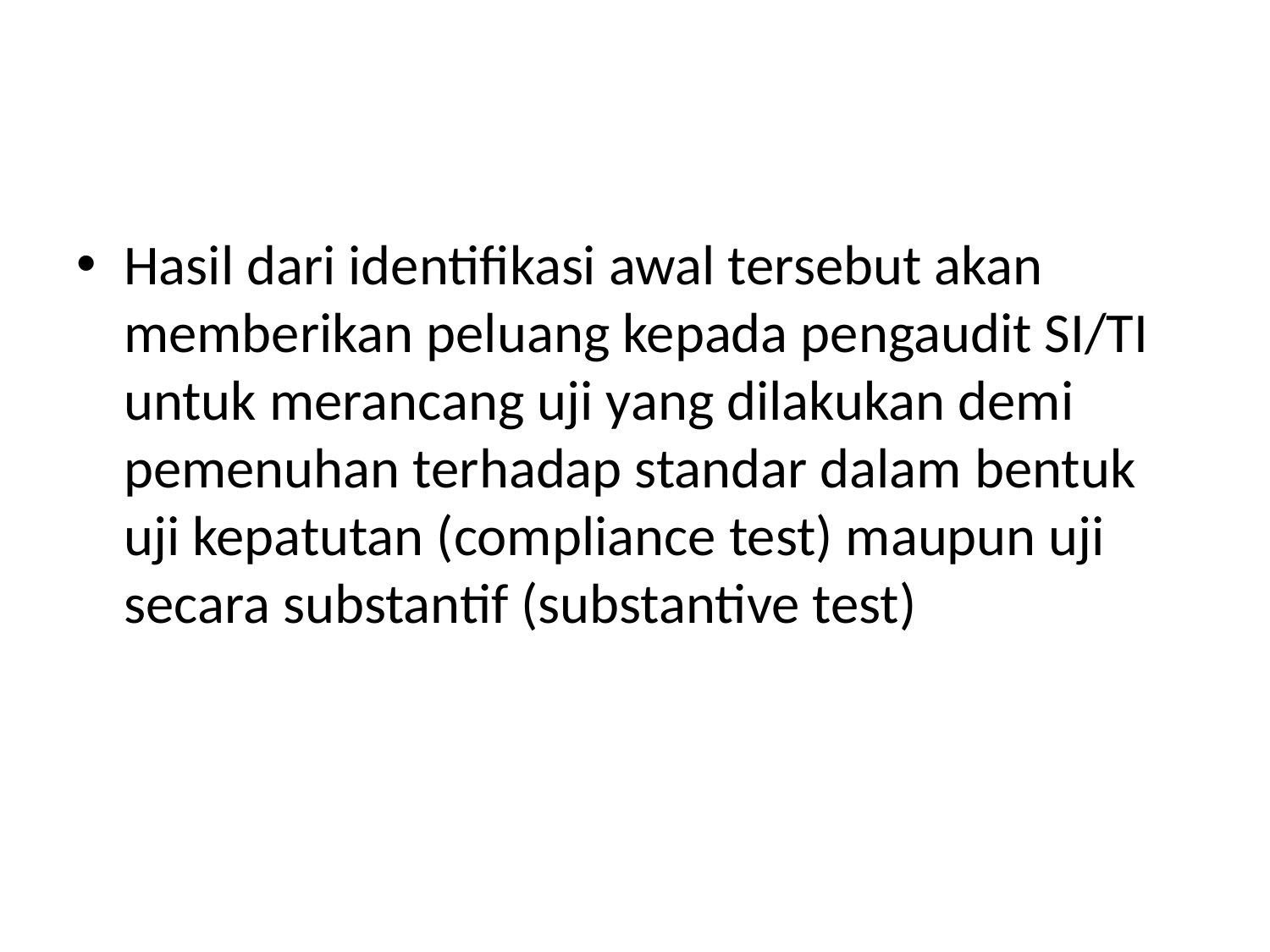

#
Hasil dari identifikasi awal tersebut akan memberikan peluang kepada pengaudit SI/TI untuk merancang uji yang dilakukan demi pemenuhan terhadap standar dalam bentuk uji kepatutan (compliance test) maupun uji secara substantif (substantive test)